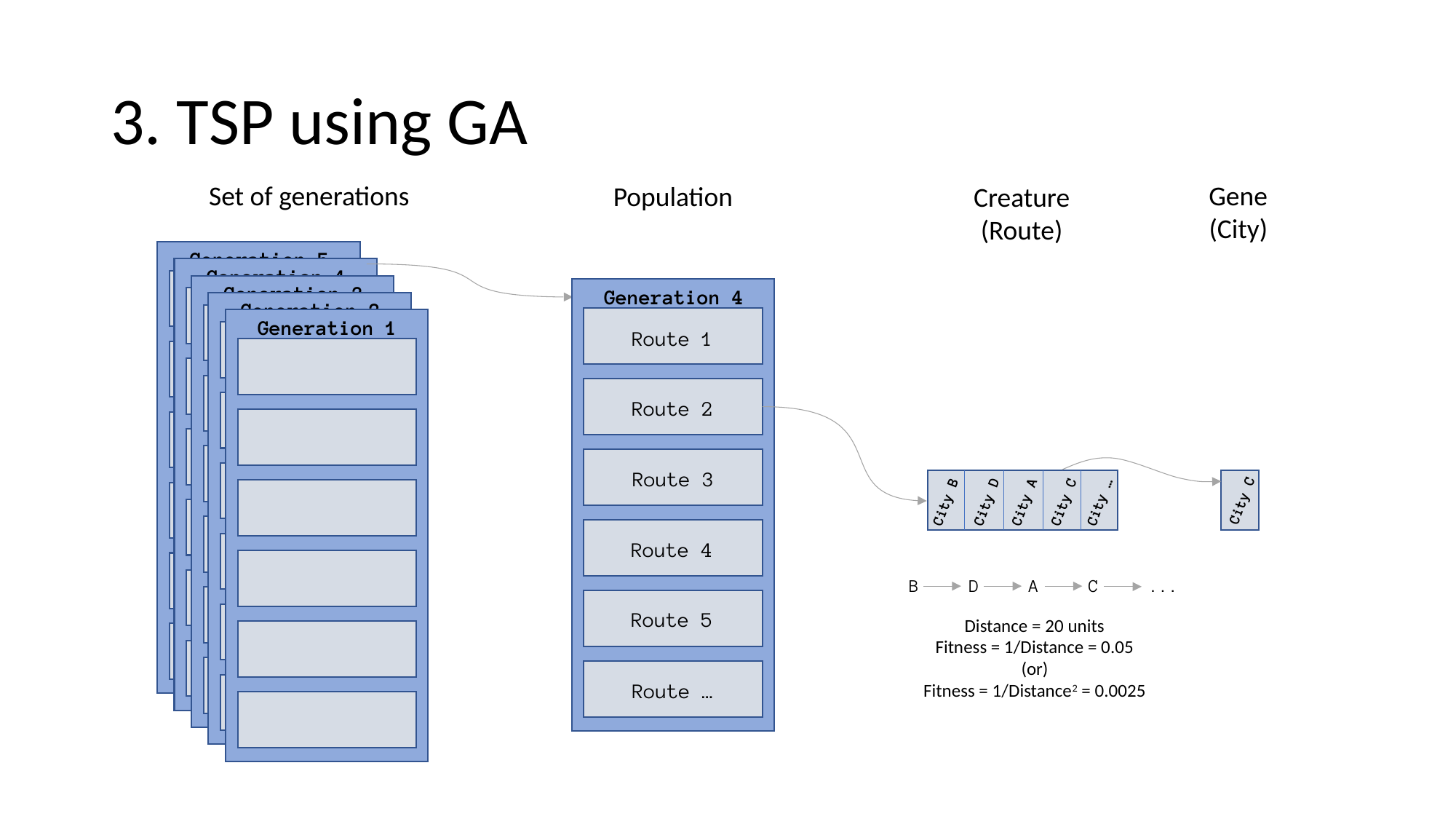

# 3. TSP using GA
Set of generations
Gene
(City)
Population
Creature
(Route)
Generation 5

Generation 4

Generation 3

Generation 2

Generation 1

Generation 4

Route 1
Route 2
Route 3
Route 4
Route 5
Route …

City B
City D
City A
City C
City …

City C
B     D     A     C     ...
Distance = 20 units
Fitness = 1/Distance = 0.05
(or)
Fitness = 1/Distance2 = 0.0025